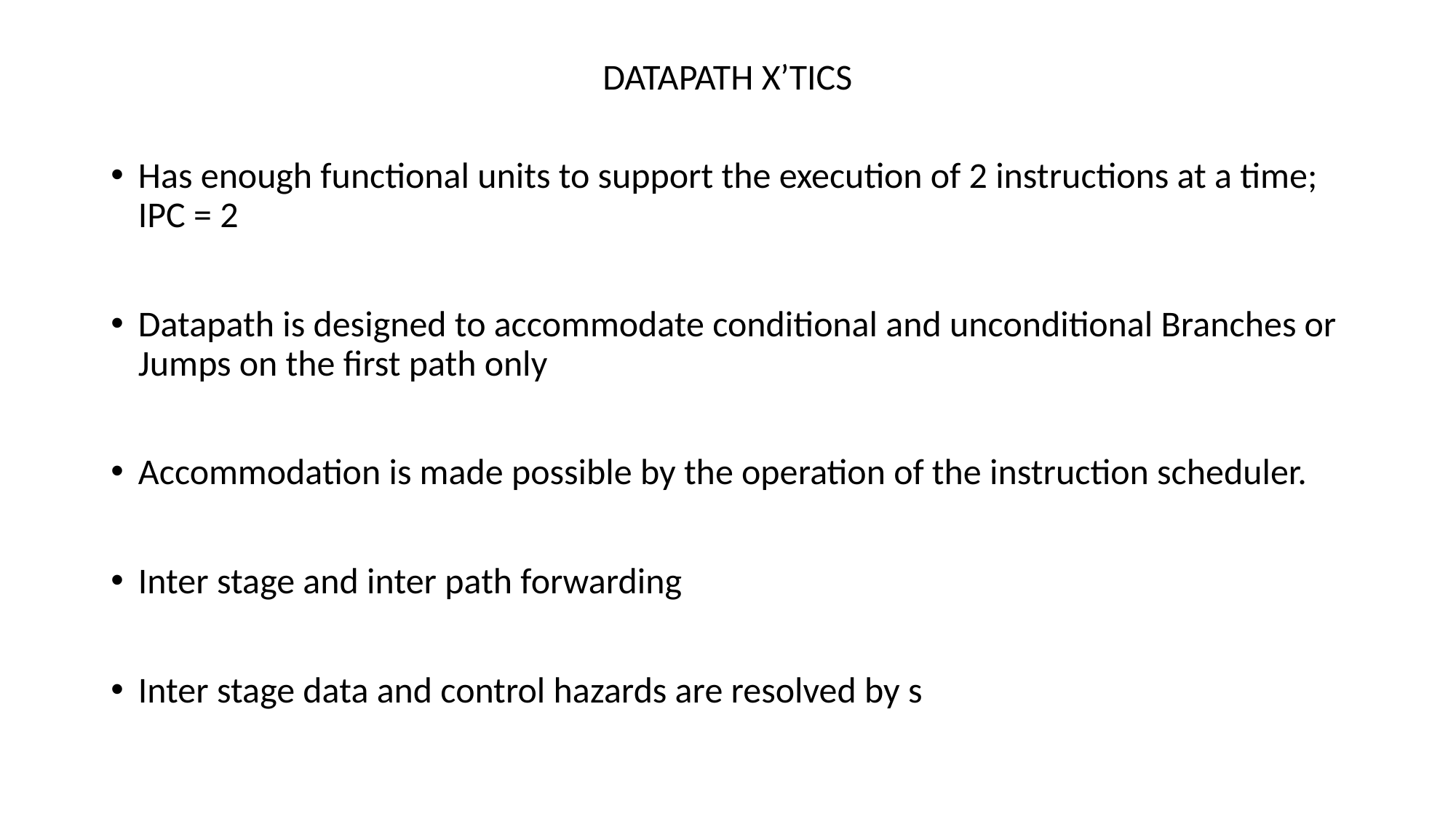

# DATAPATH X’TICS
Has enough functional units to support the execution of 2 instructions at a time; IPC = 2

Datapath is designed to accommodate conditional and unconditional Branches or Jumps on the first path only

Accommodation is made possible by the operation of the instruction scheduler.

Inter stage and inter path forwarding

Inter stage data and control hazards are resolved by s